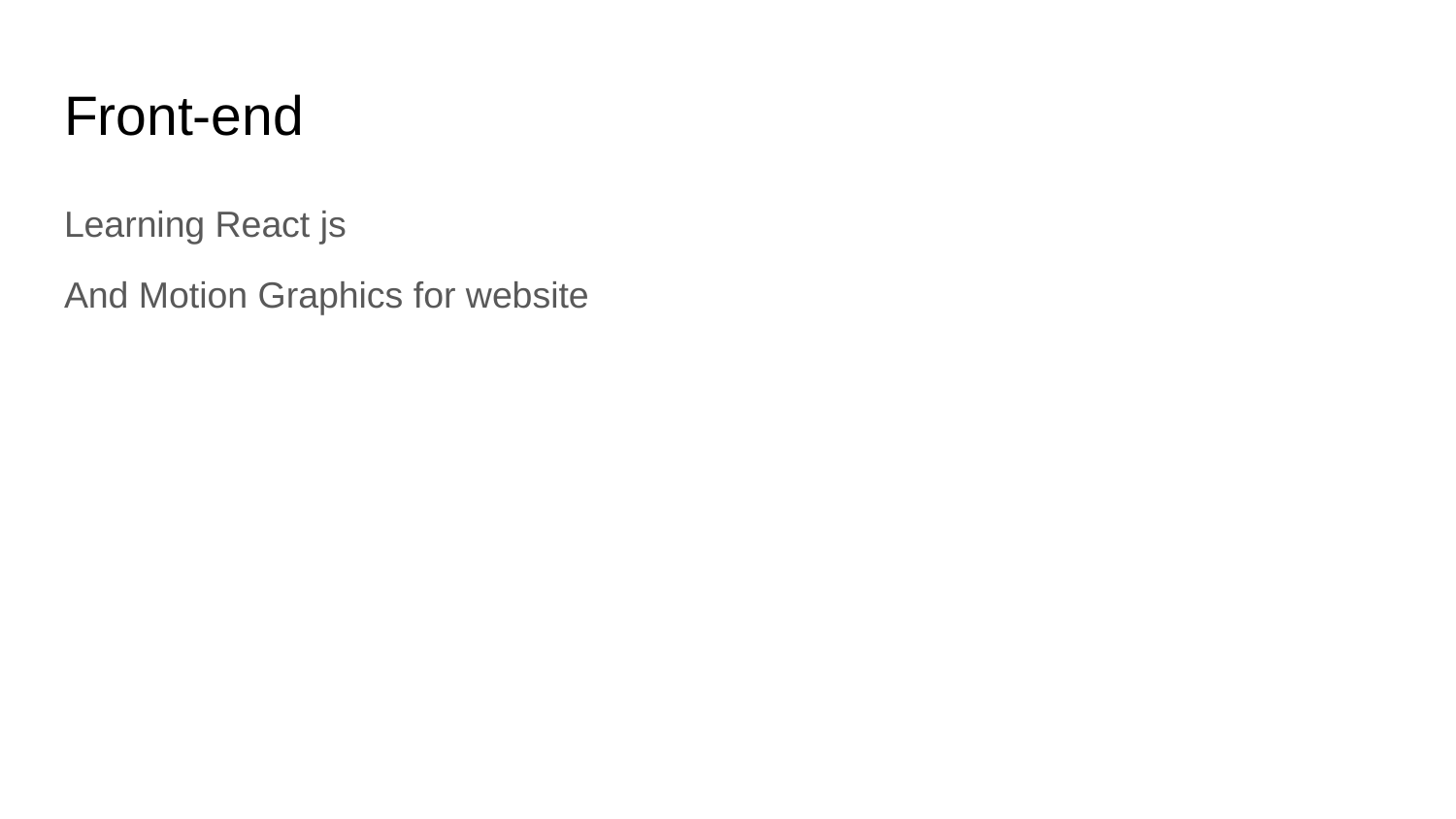

# Front-end
Learning React js
And Motion Graphics for website